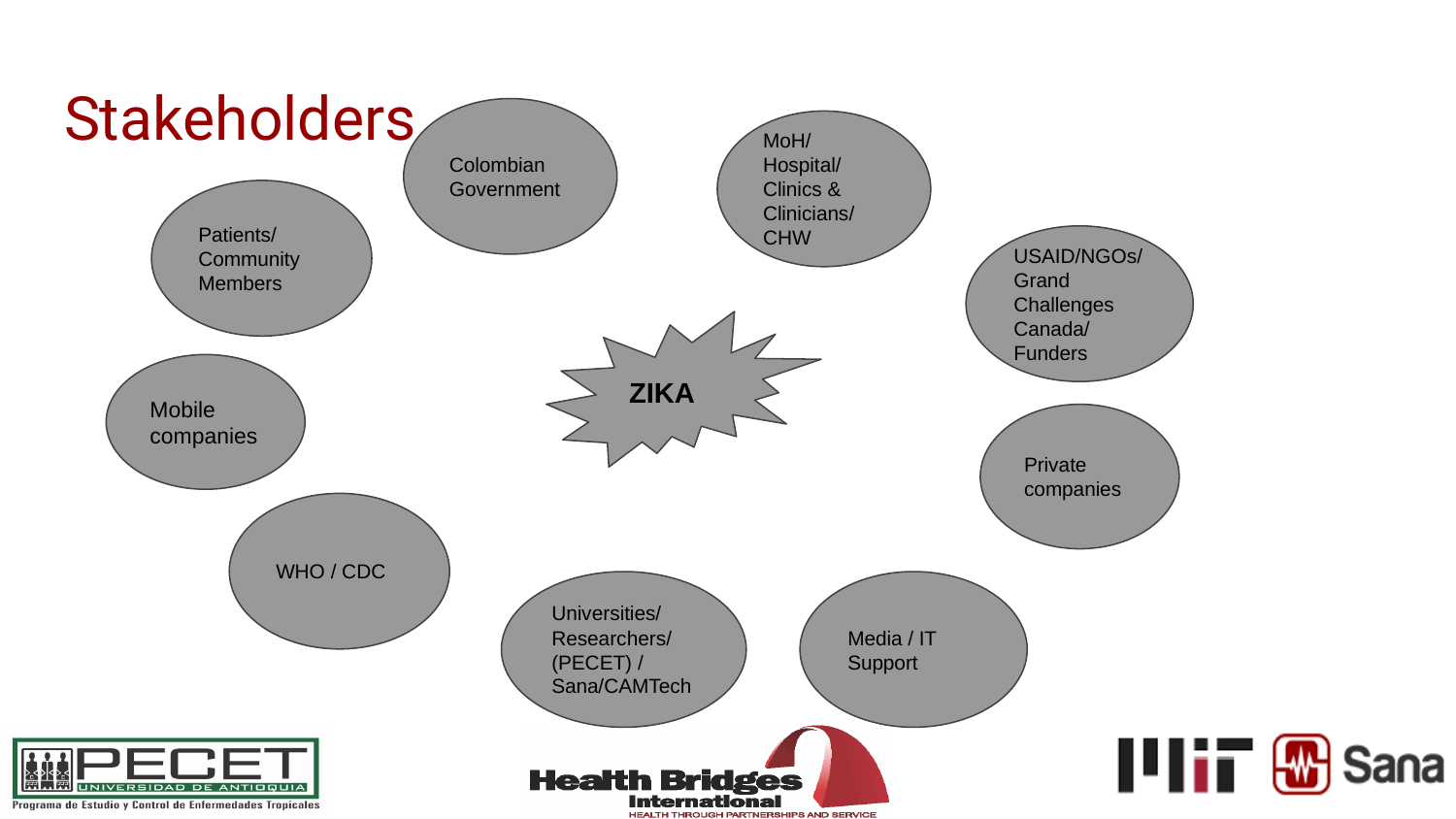

# Stakeholders
Colombian Government
MoH/ Hospital/ Clinics & Clinicians/ CHW
Patients/ Community Members

USAID/NGOs/ Grand Challenges Canada/
Funders
ZIKA
Mobile companies
Private companies
WHO / CDC
Universities/ Researchers/ (PECET) / Sana/CAMTech
Media / IT Support